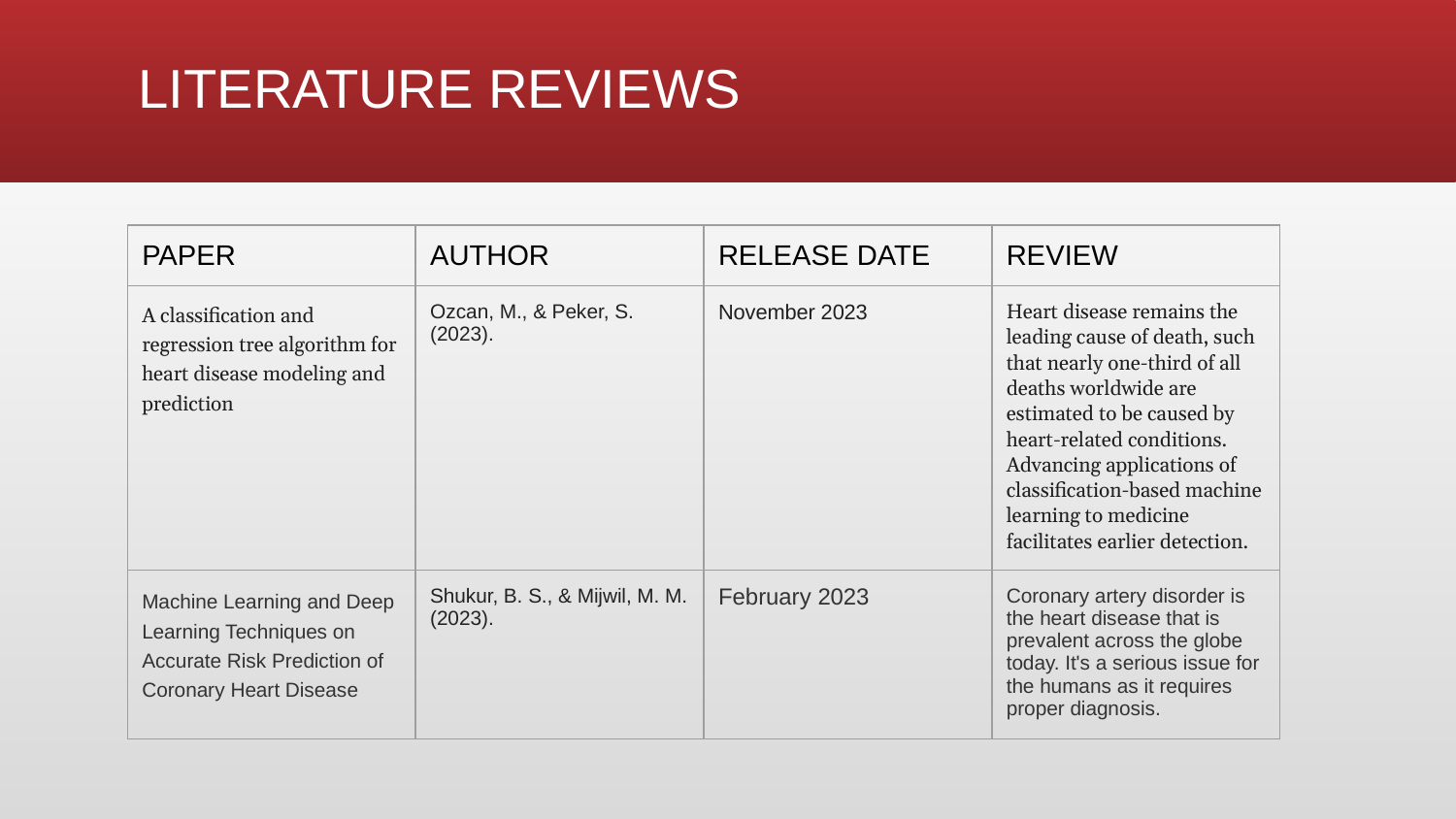

# LITERATURE REVIEWS
| PAPER | AUTHOR | RELEASE DATE | REVIEW |
| --- | --- | --- | --- |
| A classification and regression tree algorithm for heart disease modeling and prediction | Ozcan, M., & Peker, S. (2023). | November 2023 | Heart disease remains the leading cause of death, such that nearly one-third of all deaths worldwide are estimated to be caused by heart-related conditions. Advancing applications of classification-based machine learning to medicine facilitates earlier detection. |
| Machine Learning and Deep Learning Techniques on Accurate Risk Prediction of Coronary Heart Disease | Shukur, B. S., & Mijwil, M. M. (2023). | February 2023 | Coronary artery disorder is the heart disease that is prevalent across the globe today. It's a serious issue for the humans as it requires proper diagnosis. |